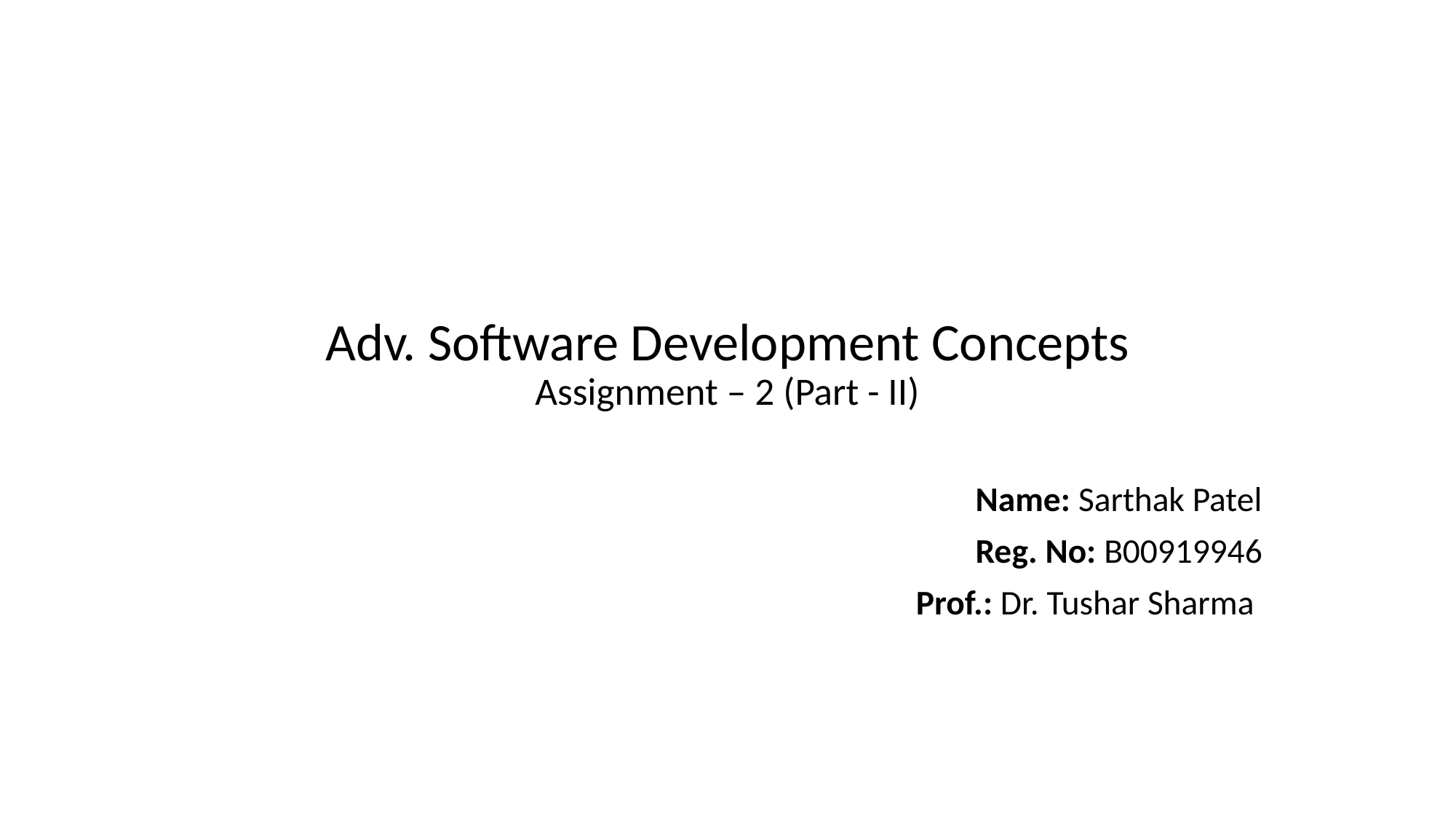

# Adv. Software Development Concepts Assignment – 2 (Part - II)
Name: Sarthak Patel
Reg. No: B00919946
Prof.: Dr. Tushar Sharma